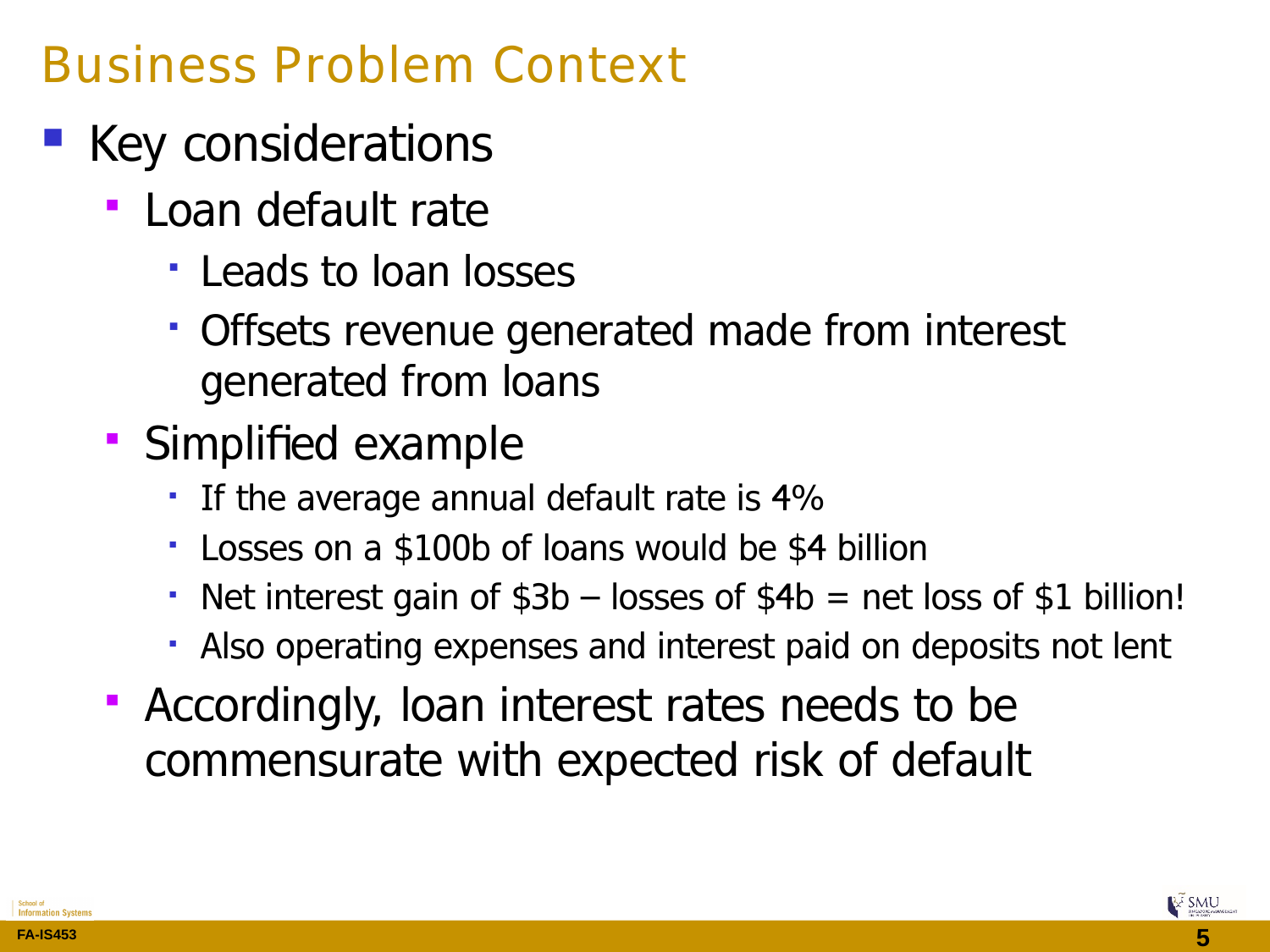

# Business Problem Context
Key considerations
Loan default rate
Leads to loan losses
Offsets revenue generated made from interest generated from loans
Simplified example
If the average annual default rate is 4%
Losses on a $100b of loans would be $4 billion
Net interest gain of $3b – losses of $4b = net loss of $1 billion!
Also operating expenses and interest paid on deposits not lent
Accordingly, loan interest rates needs to be commensurate with expected risk of default

5